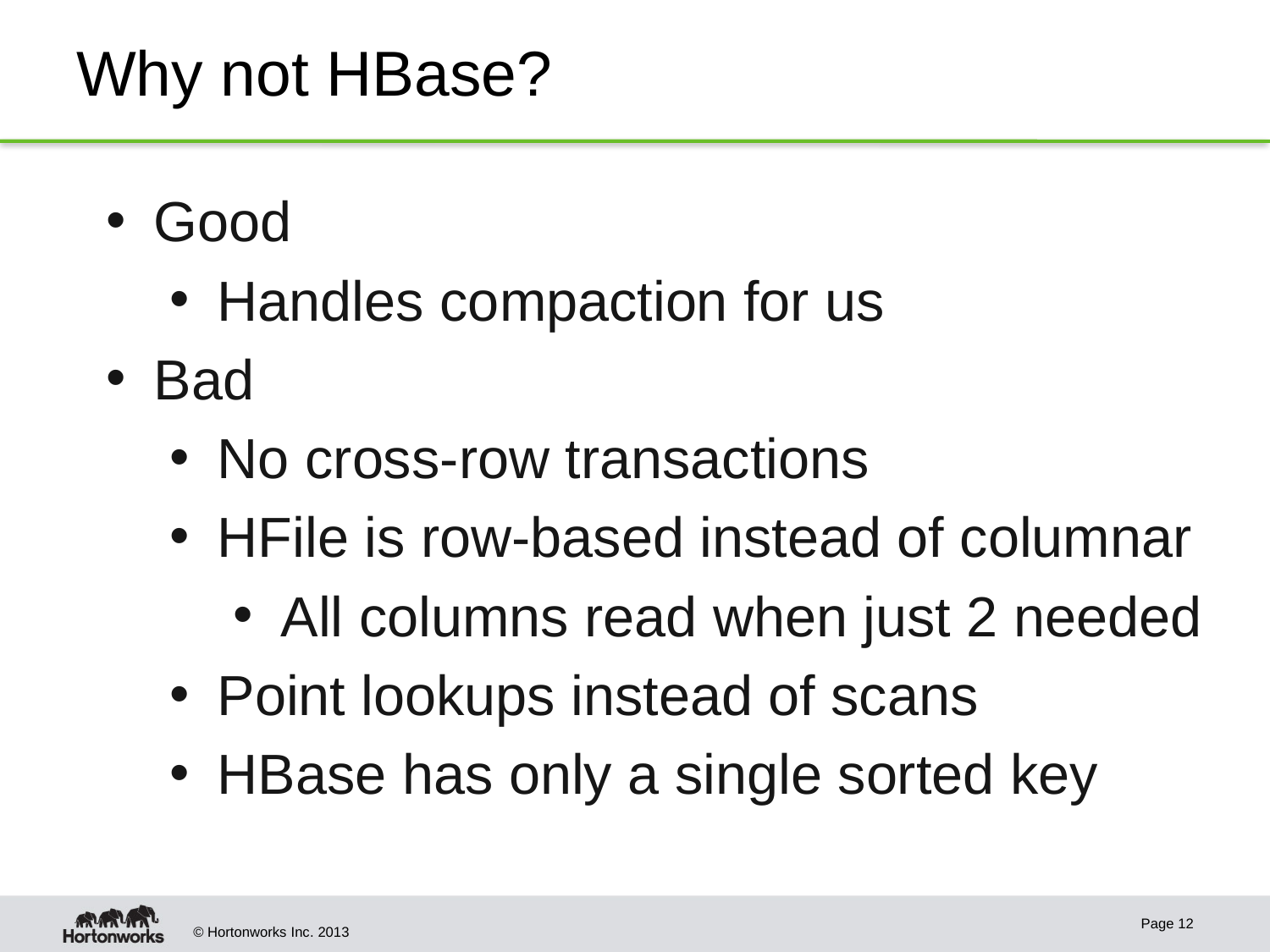

# Why not HBase?
Good
Handles compaction for us
Bad
No cross-row transactions
HFile is row-based instead of columnar
All columns read when just 2 needed
Point lookups instead of scans
HBase has only a single sorted key

Page 12